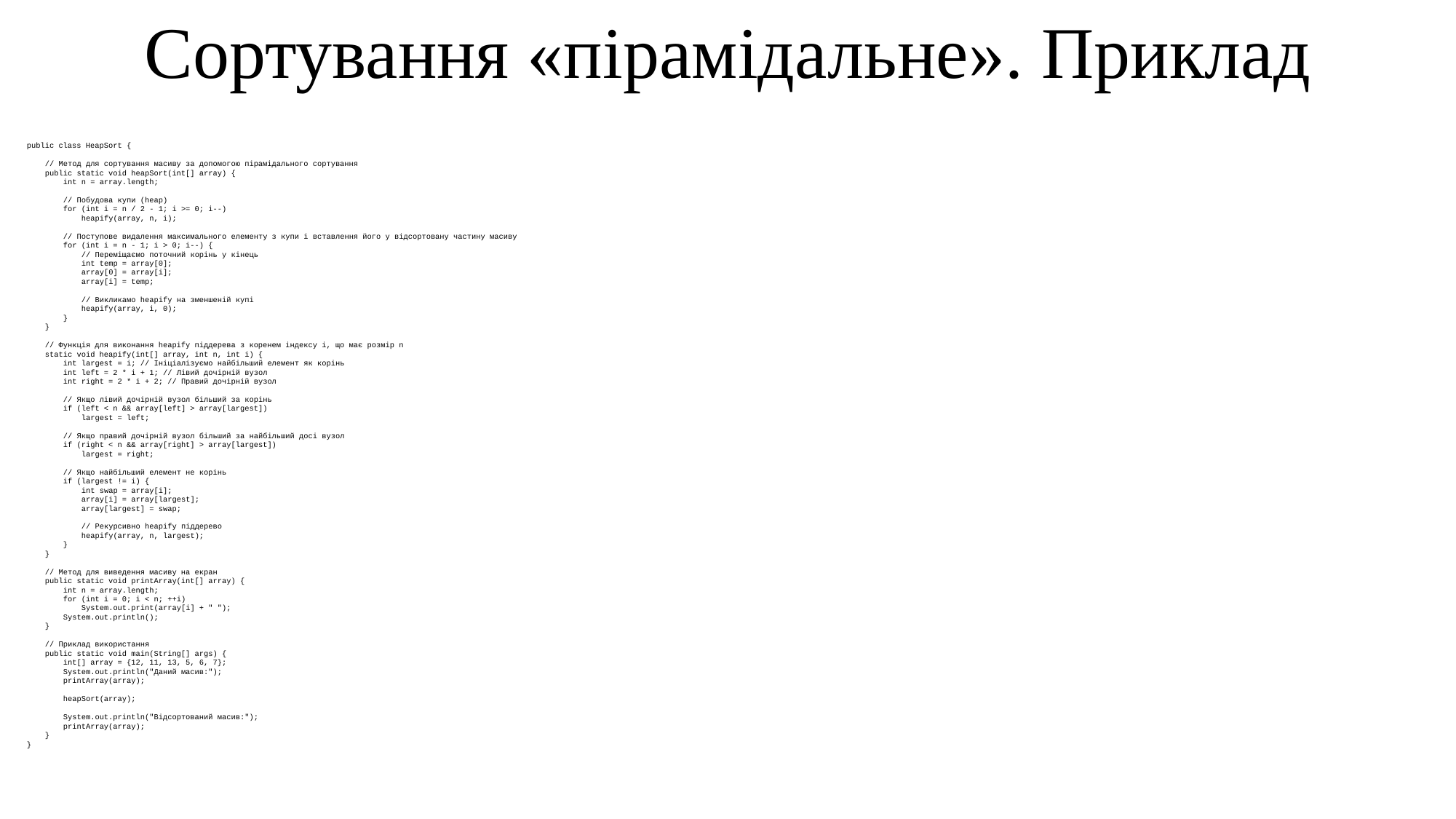

Сортування «пірамідальне». Приклад
public class HeapSort {

    // Метод для сортування масиву за допомогою пірамідального сортування
    public static void heapSort(int[] array) {
        int n = array.length;

        // Побудова купи (heap)
        for (int i = n / 2 - 1; i >= 0; i--)
            heapify(array, n, i);

        // Поступове видалення максимального елементу з купи і вставлення його у відсортовану частину масиву
        for (int i = n - 1; i > 0; i--) {
            // Переміщаємо поточний корінь у кінець
            int temp = array[0];
            array[0] = array[i];
            array[i] = temp;

            // Викликамо heapify на зменшеній купі
            heapify(array, i, 0);
        }
    }

    // Функція для виконання heapify піддерева з коренем індексу i, що має розмір n
    static void heapify(int[] array, int n, int i) {
        int largest = i; // Ініціалізуємо найбільший елемент як корінь
        int left = 2 * i + 1; // Лівий дочірній вузол
        int right = 2 * i + 2; // Правий дочірній вузол

        // Якщо лівий дочірній вузол більший за корінь
        if (left < n && array[left] > array[largest])
            largest = left;

        // Якщо правий дочірній вузол більший за найбільший досі вузол
        if (right < n && array[right] > array[largest])
            largest = right;

        // Якщо найбільший елемент не корінь
        if (largest != i) {
            int swap = array[i];
            array[i] = array[largest];
            array[largest] = swap;

            // Рекурсивно heapify піддерево
            heapify(array, n, largest);
        }
    }

    // Метод для виведення масиву на екран
    public static void printArray(int[] array) {
        int n = array.length;
        for (int i = 0; i < n; ++i)
            System.out.print(array[i] + " ");
        System.out.println();
    }

    // Приклад використання
    public static void main(String[] args) {
        int[] array = {12, 11, 13, 5, 6, 7};
        System.out.println("Даний масив:");
        printArray(array);

        heapSort(array);

        System.out.println("Відсортований масив:");
        printArray(array);
    }
}